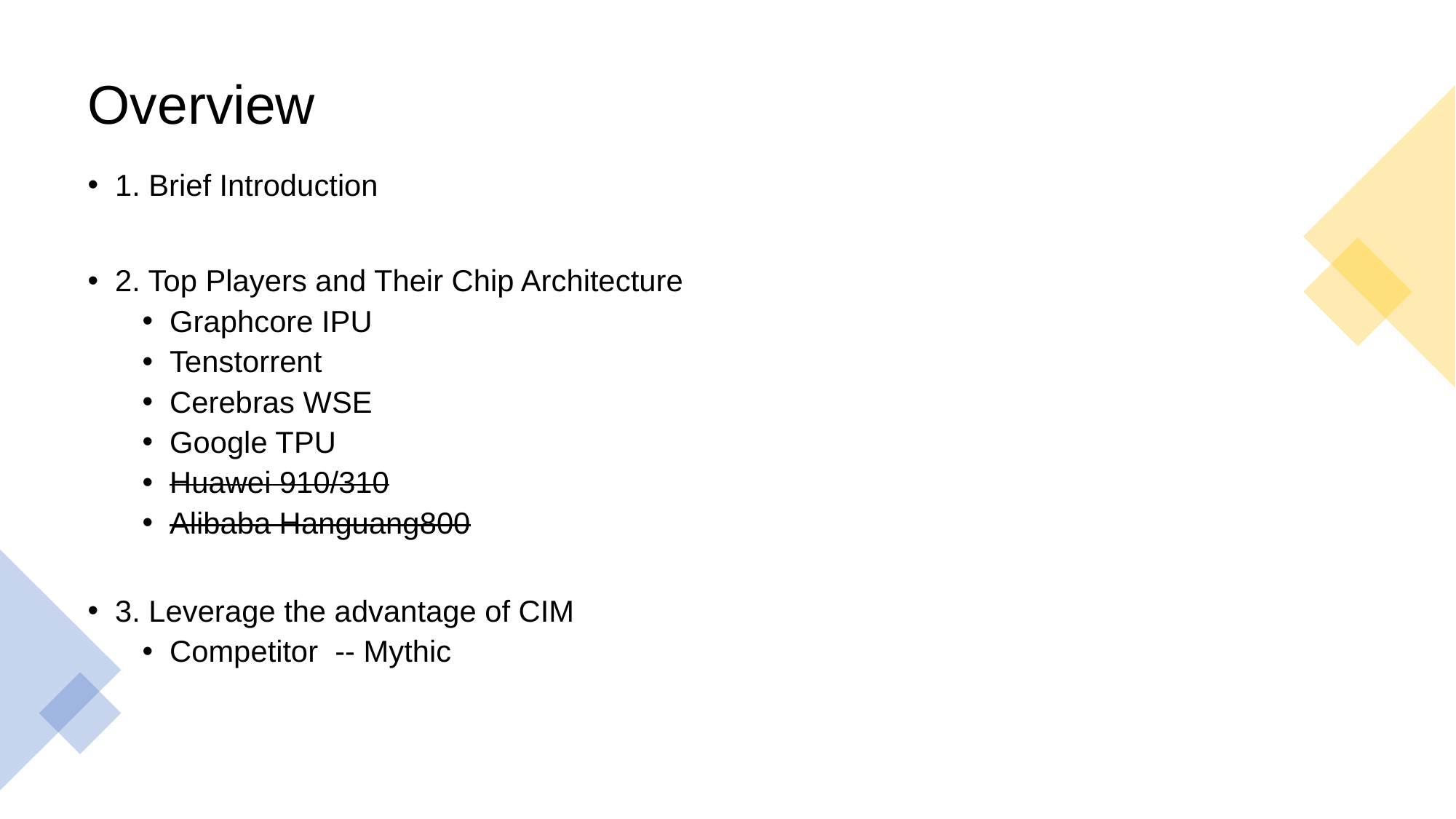

# Overview

1. Brief Introduction

2. Top Players and Their Chip Architecture
Graphcore IPU
Tenstorrent
Cerebras WSE
Google TPU
Huawei 910/310
Alibaba Hanguang800

3. Leverage the advantage of CIM
Competitor  -- Mythic